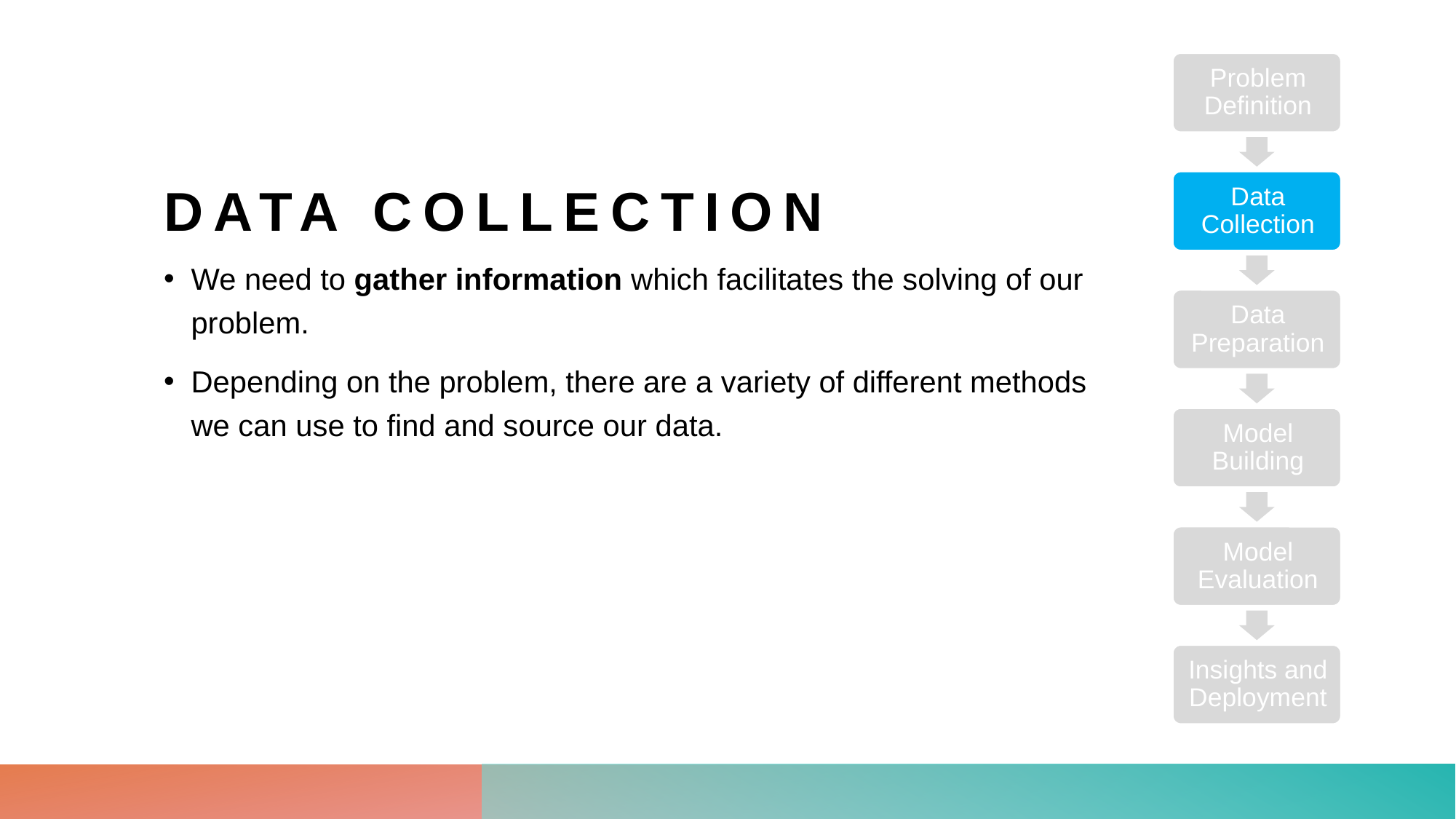

Problem Definition

Data Collection

Data Preparation

Model Building

Model Evaluation

Insights and Deployment
# Data Collection
We need to gather information which facilitates the solving of our
problem.
Depending on the problem, there are a variety of different methods
we can use to find and source our data.